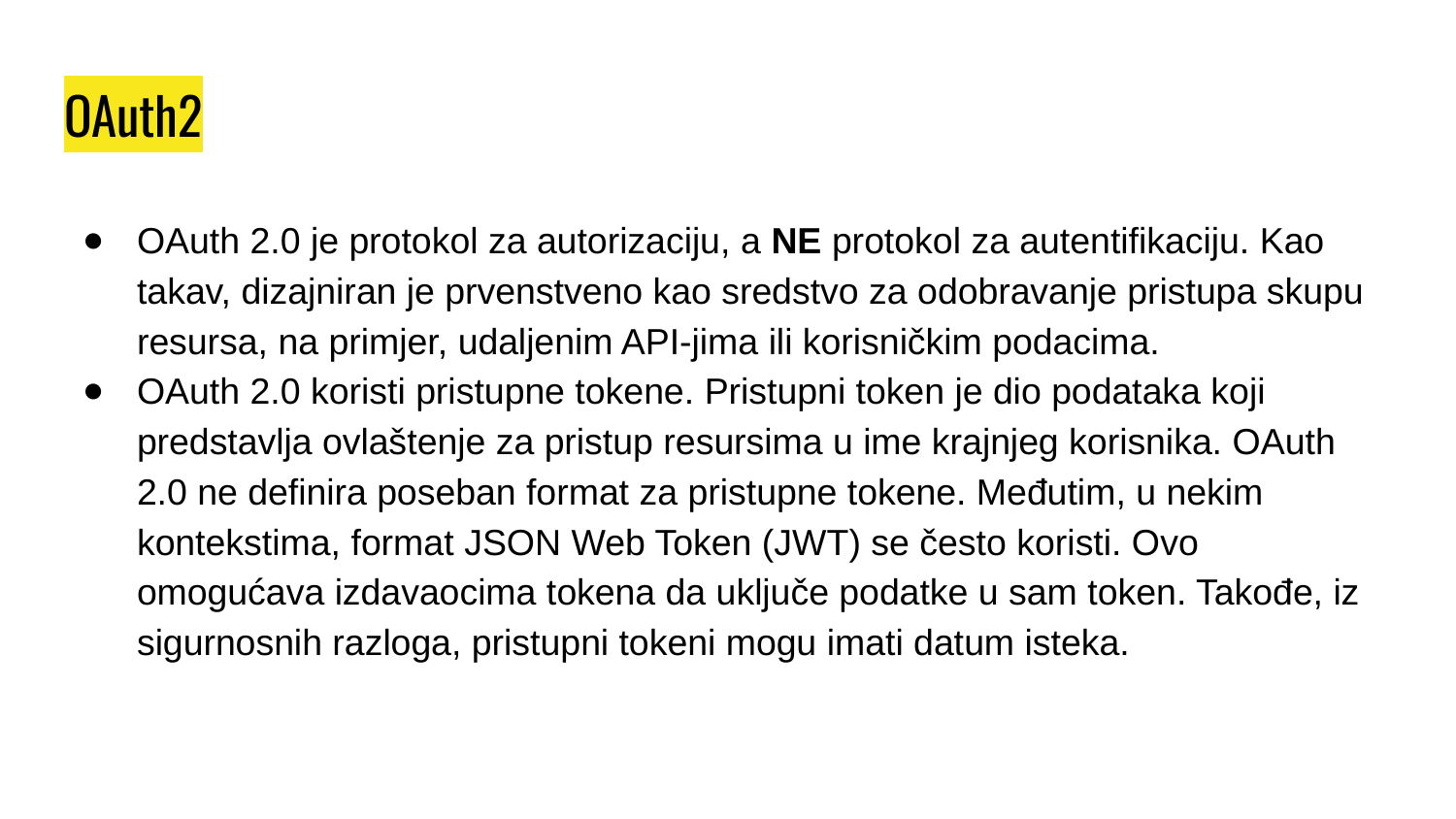

# OAuth2
OAuth 2.0 je protokol za autorizaciju, a NE protokol za autentifikaciju. Kao takav, dizajniran je prvenstveno kao sredstvo za odobravanje pristupa skupu resursa, na primjer, udaljenim API-jima ili korisničkim podacima.
OAuth 2.0 koristi pristupne tokene. Pristupni token je dio podataka koji predstavlja ovlaštenje za pristup resursima u ime krajnjeg korisnika. OAuth 2.0 ne definira poseban format za pristupne tokene. Međutim, u nekim kontekstima, format JSON Web Token (JWT) se često koristi. Ovo omogućava izdavaocima tokena da uključe podatke u sam token. Takođe, iz sigurnosnih razloga, pristupni tokeni mogu imati datum isteka.